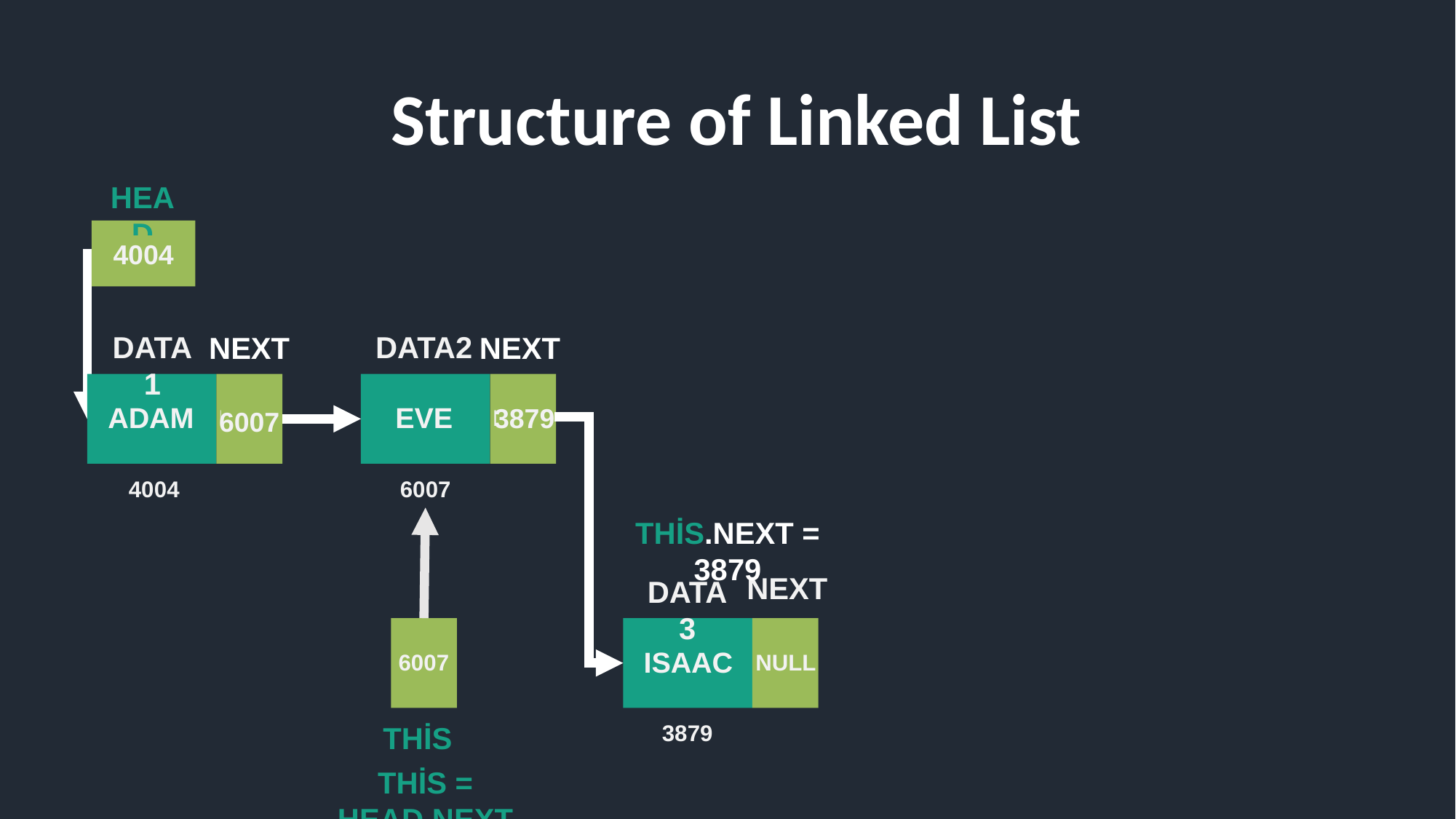

Structure of Linked List
HEAD

NULL
4004

DATA1
NEXT

ADAM
NULL
4004
DATA2
NEXT

EVE
NULL
6007
3879

6007

THİS.NEXT = 3879
NEXT
DATA3

ISAAC
NULL
3879

THİS
6007
THİS = HEAD.NEXT